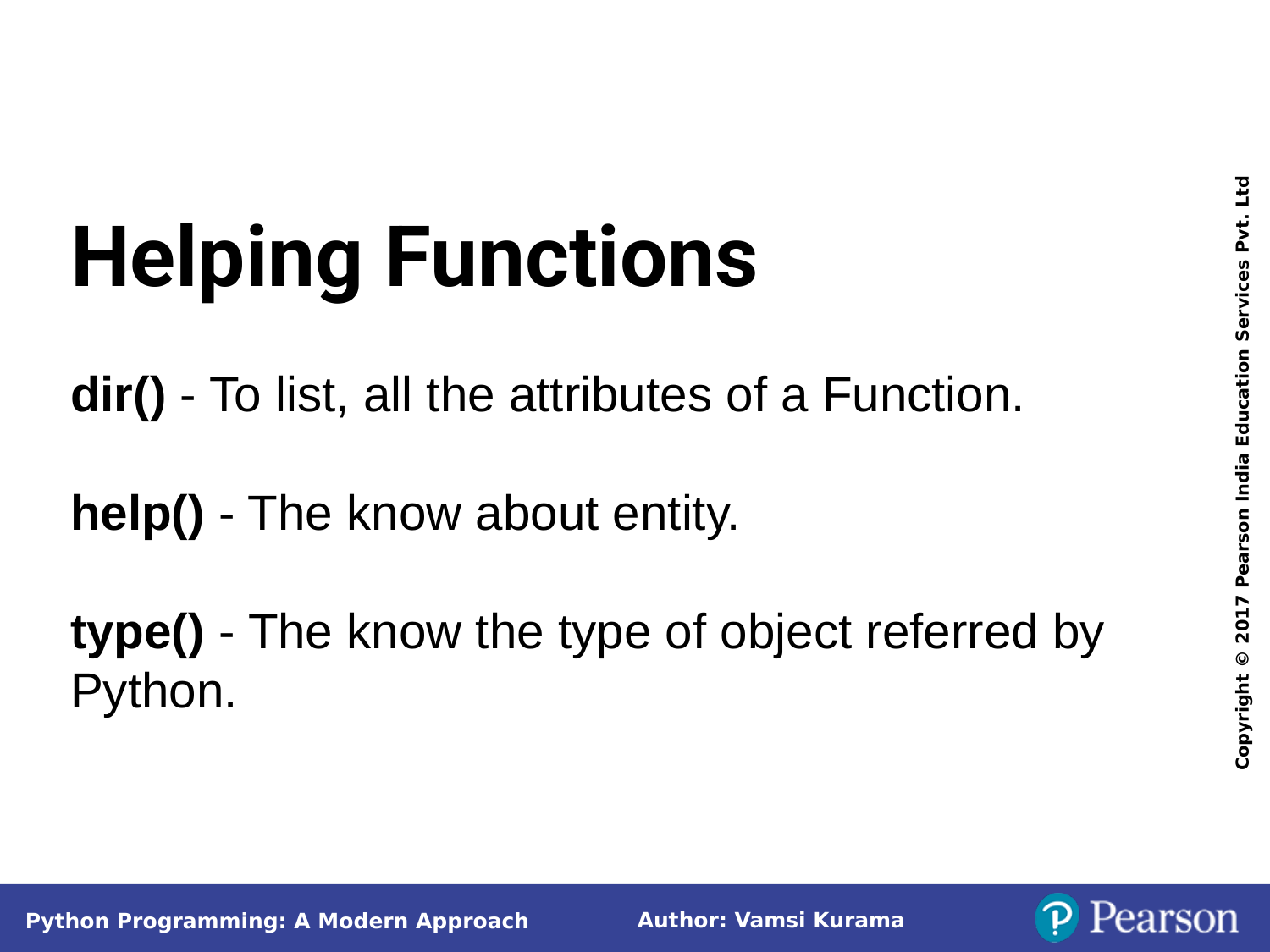

Helping Functions

dir() - To list, all the attributes of a Function.

help() - The know about entity.

type() - The know the type of object referred by Python.